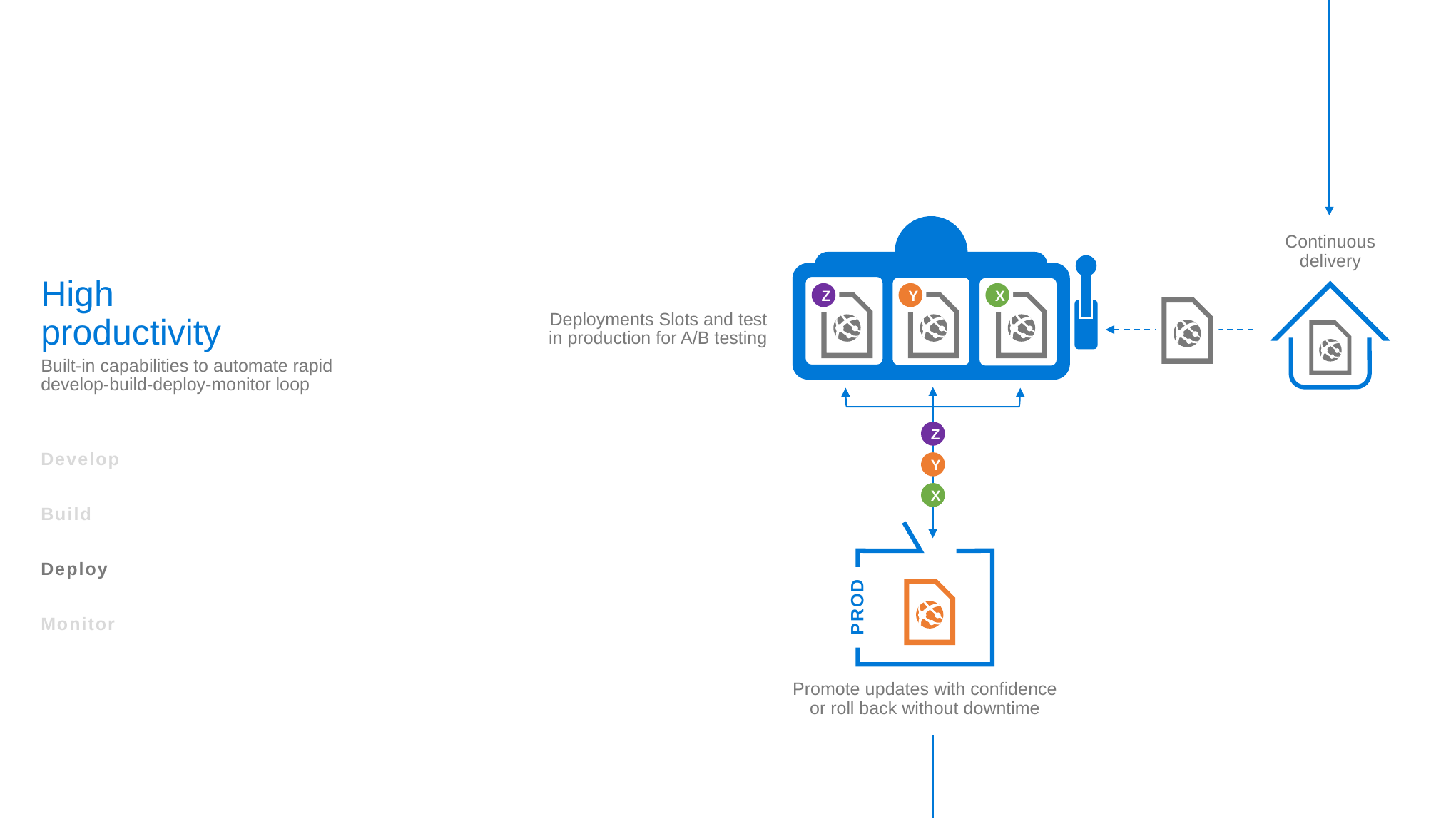

Primary Colors

AZURE Blue
R0 G120 B215
0078D7
Chart Colors

Medium Blue
R77 G176 B255
4DB0FF

Light Blue
R177 G214 B242
B1D6F2

BACKGROUND 1
R66 G66 B66
424242

BACKGROUND 2
R233 G233 B233
E9E9E9
Secondary (Chart) Colors

R3 G90 B160
0359A0

R0 G138 B249
008AF9

R148 G208 B255
94D0FF

R121 G121 B121
797979

R217 G217 B217
D9D9D9

Continuous delivery

Z

Y

X

Deployments Slots and test in production for A/B testing

Z
Y
X

PROD
Promote updates with confidence or roll back without downtime